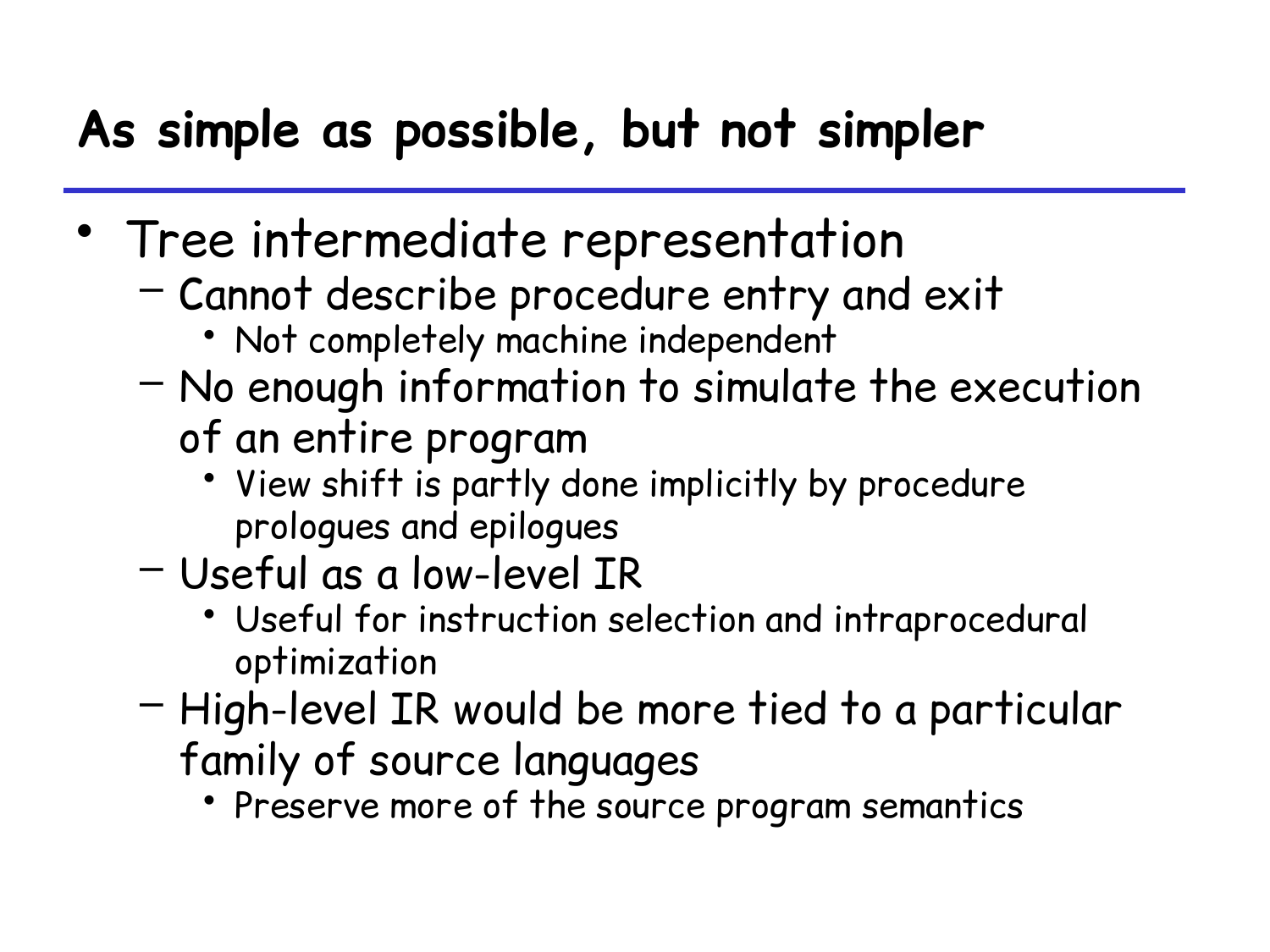

# As simple as possible, but not simpler
Tree intermediate representation
Cannot describe procedure entry and exit
Not completely machine independent
No enough information to simulate the execution of an entire program
View shift is partly done implicitly by procedure prologues and epilogues
Useful as a low-level IR
Useful for instruction selection and intraprocedural optimization
High-level IR would be more tied to a particular family of source languages
Preserve more of the source program semantics

31